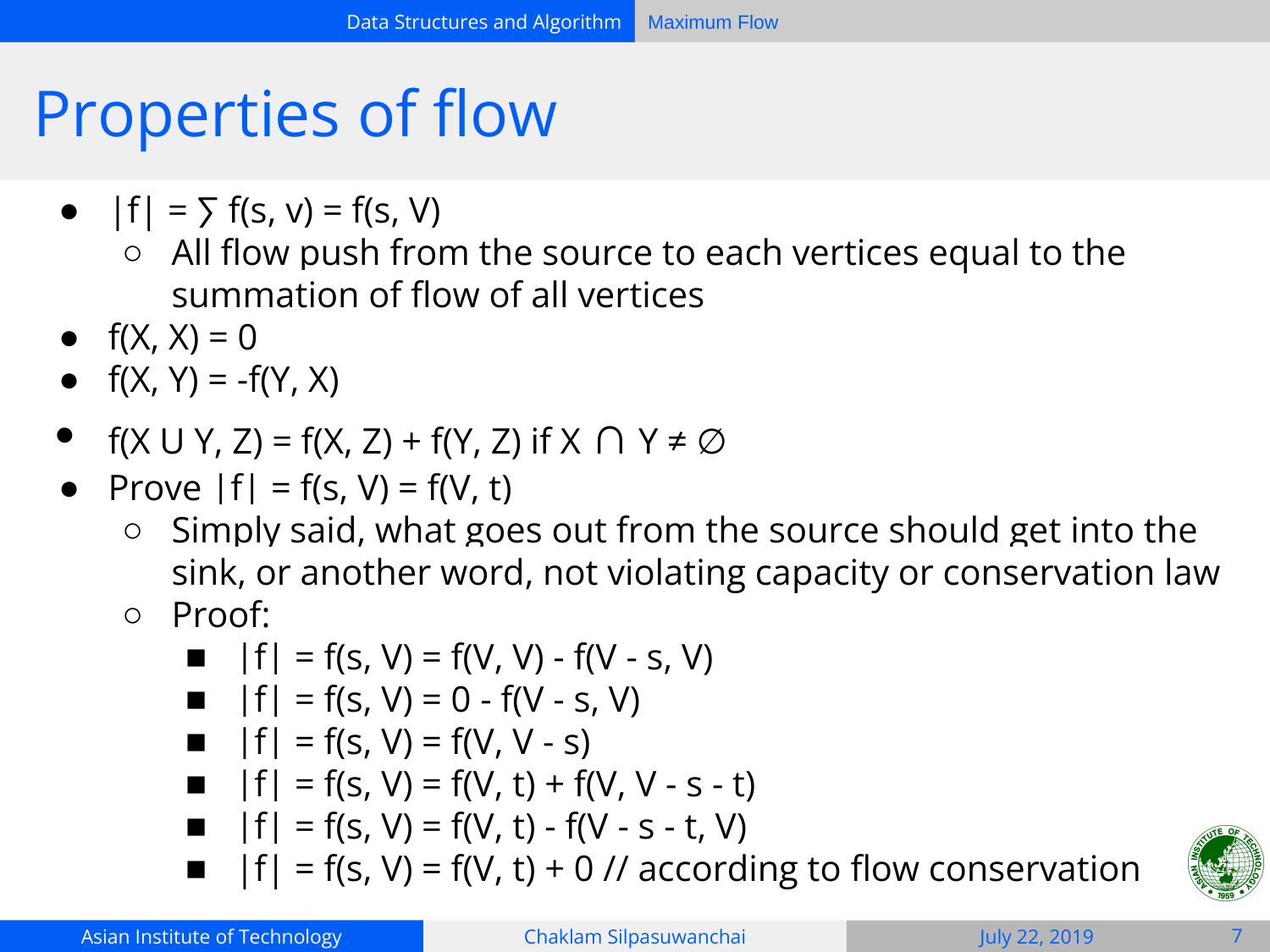

# Properties of flow
|f| = ∑ f(s, v) = f(s, V)
All flow push from the source to each vertices equal to the summation of flow of all vertices
f(X, X) = 0
f(X, Y) = -f(Y, X)
f(X U Y, Z) = f(X, Z) + f(Y, Z) if X ∩ Y ≠ ∅
Prove |f| = f(s, V) = f(V, t)
Simply said, what goes out from the source should get into the sink, or another word, not violating capacity or conservation law
Proof:
|f| = f(s, V) = f(V, V) - f(V - s, V)
|f| = f(s, V) = 0 - f(V - s, V)
|f| = f(s, V) = f(V, V - s)
|f| = f(s, V) = f(V, t) + f(V, V - s - t)
|f| = f(s, V) = f(V, t) - f(V - s - t, V)
|f| = f(s, V) = f(V, t) + 0 // according to flow conservation
7